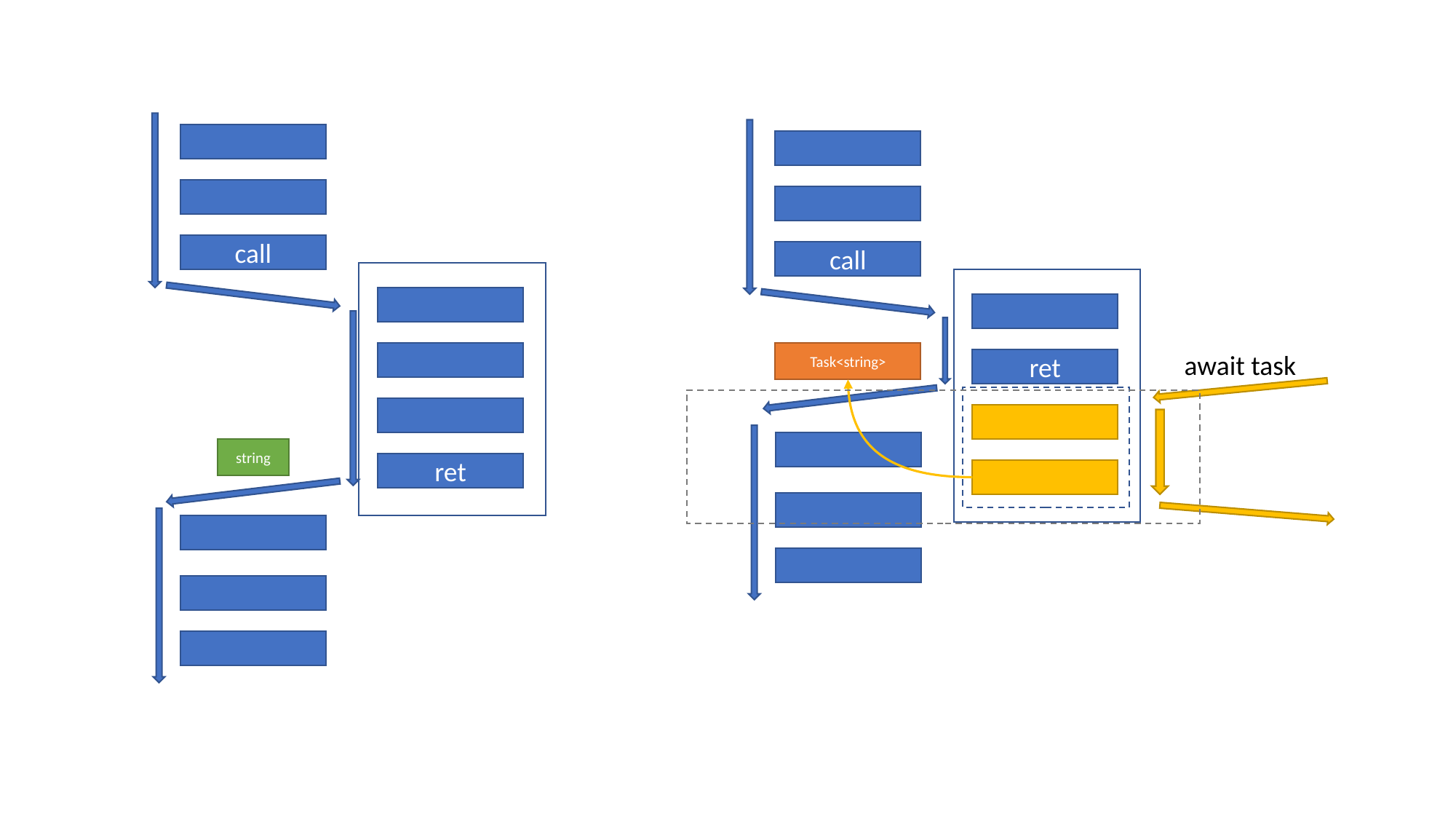

call
call

await task
Task<string>
ret

string
ret